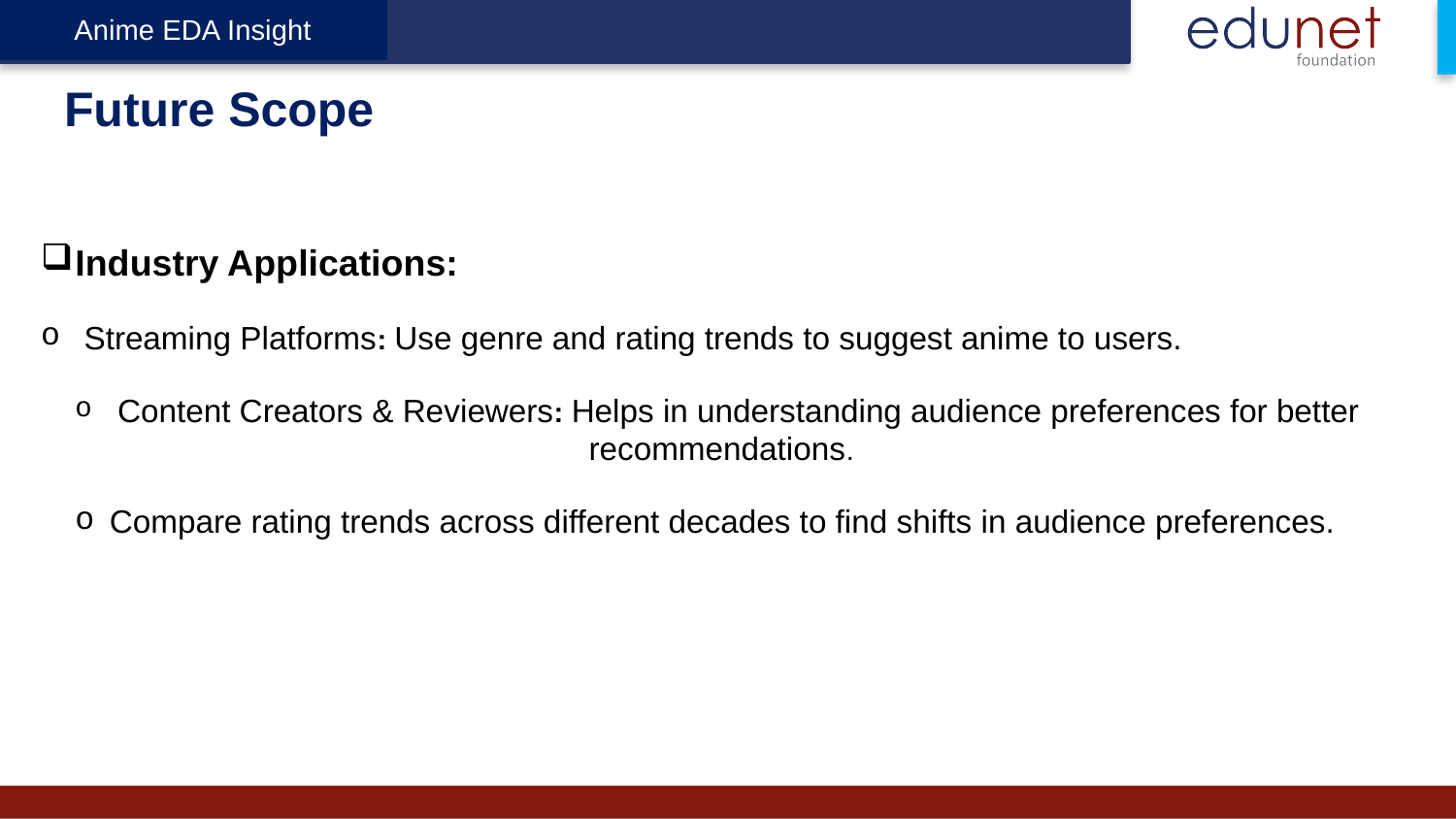

Anime EDA Insight
# Future Scope

Industry Applications:

 Streaming Platforms: Use genre and rating trends to suggest anime to users.

 Content Creators & Reviewers: Helps in understanding audience preferences for better      		                     recommendations.

Compare rating trends across different decades to find shifts in audience preferences.